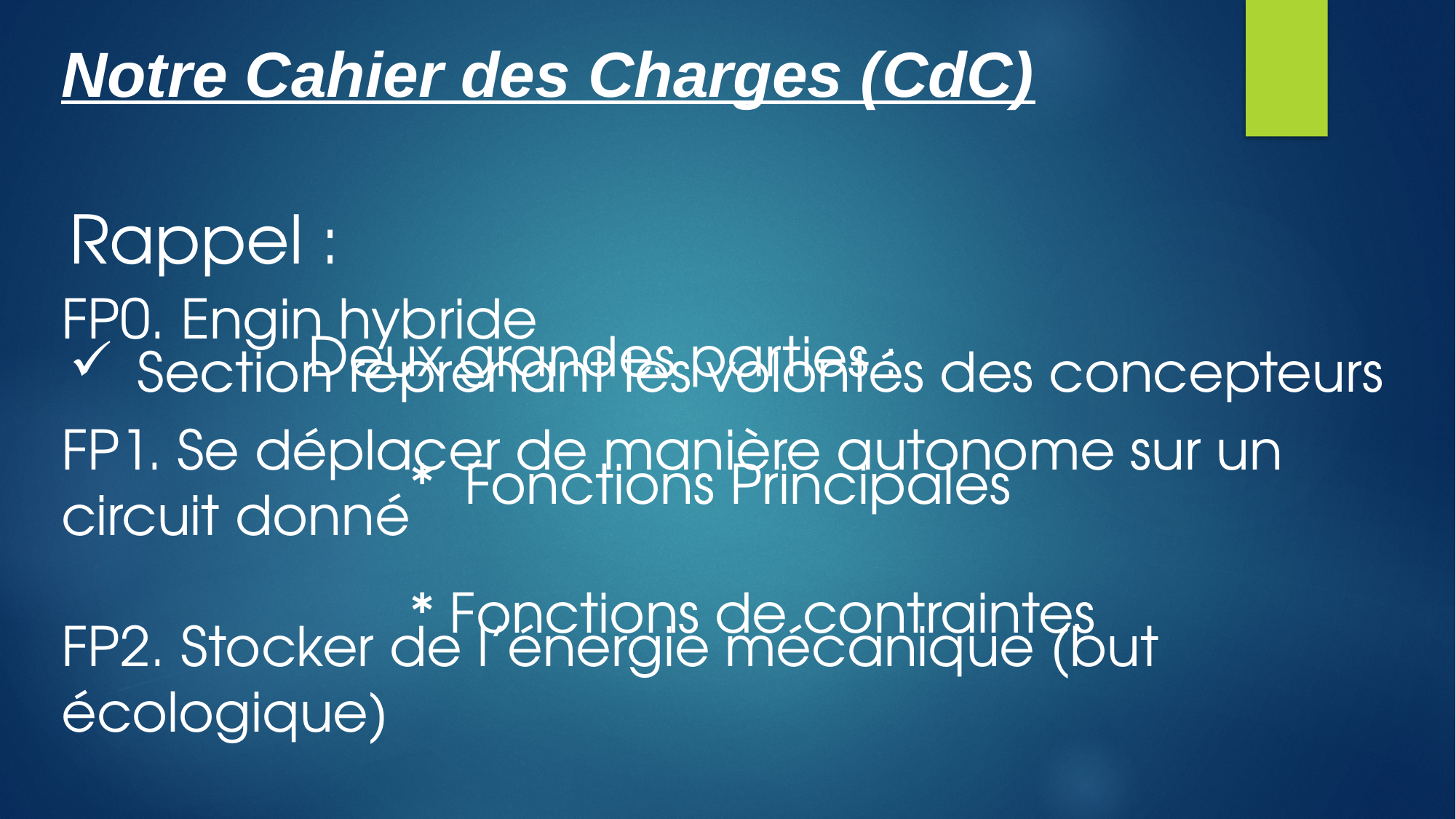

Notre Cahier des Charges (CdC)
Rappel :
FP0. Engin hybride

FP1. Se déplacer de manière autonome sur un circuit donné

FP2. Stocker de l’énergie mécanique (but      écologique)

Deux grandes parties :
Section reprenant les volontés des concepteurs
*  Fonctions Principales
* Fonctions de contraintes